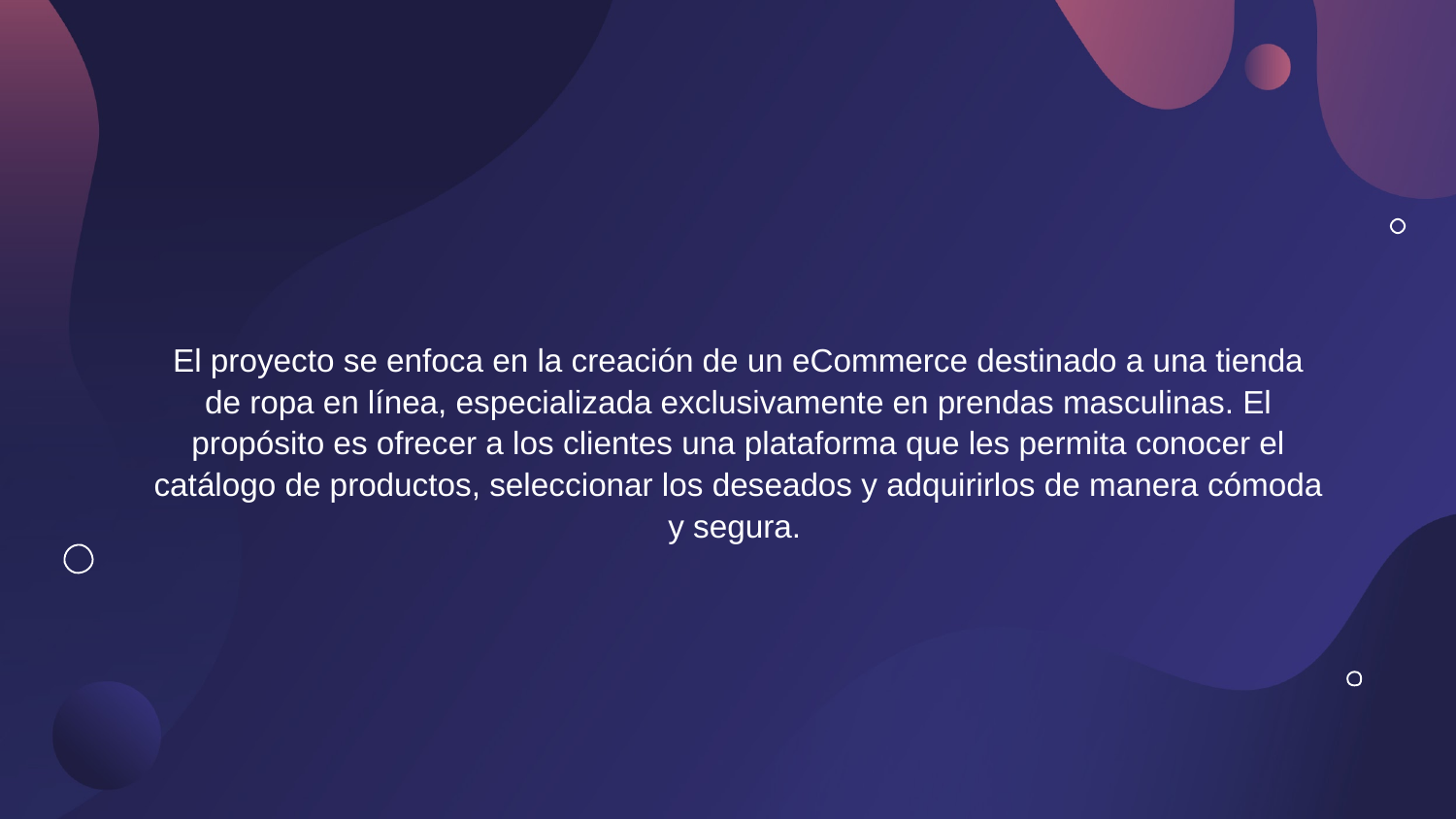

El proyecto se enfoca en la creación de un eCommerce destinado a una tienda de ropa en línea, especializada exclusivamente en prendas masculinas. El propósito es ofrecer a los clientes una plataforma que les permita conocer el catálogo de productos, seleccionar los deseados y adquirirlos de manera cómoda y segura.